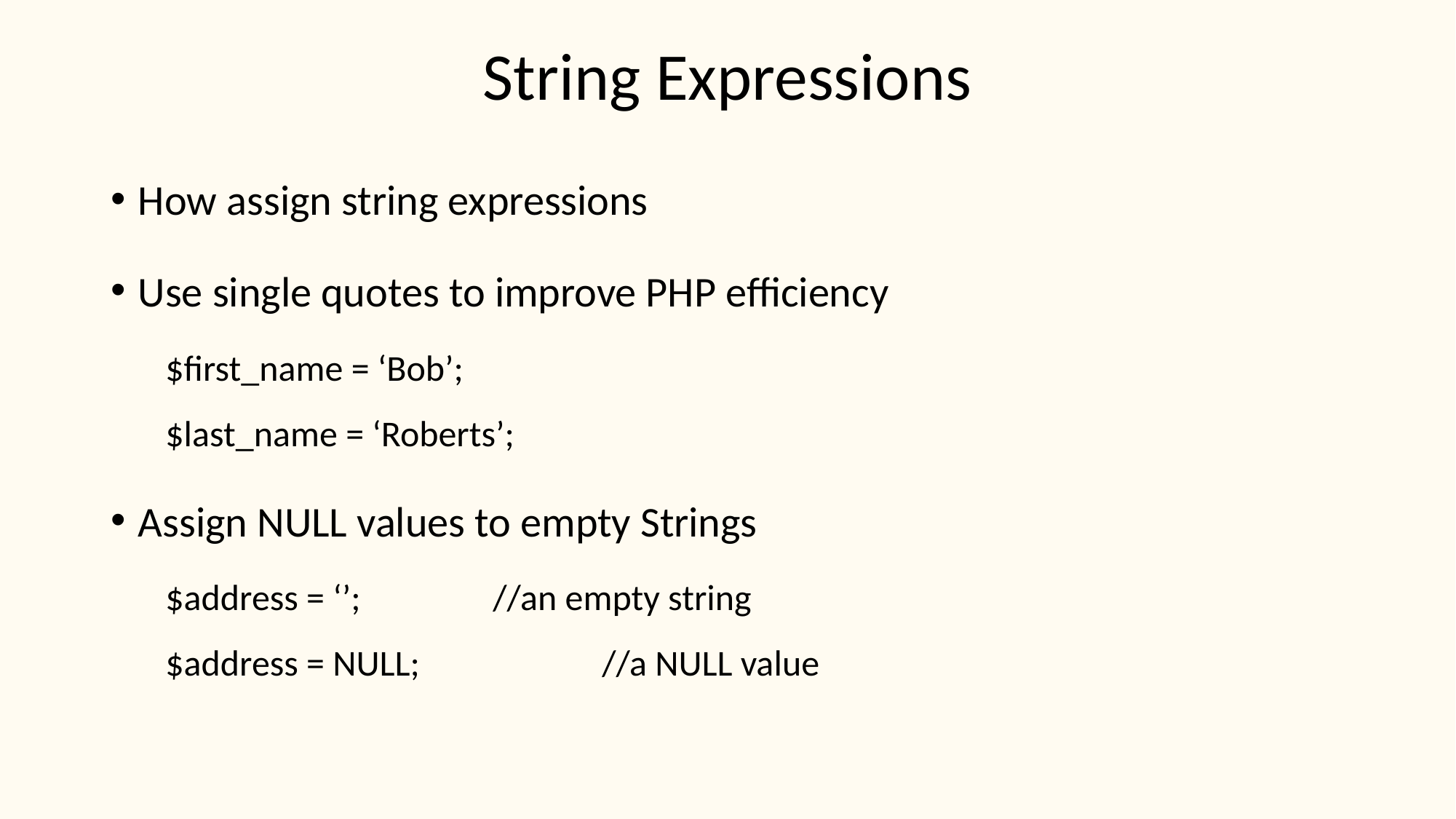

# String Expressions
How assign string expressions
Use single quotes to improve PHP efficiency
$first_name = ‘Bob’;
$last_name = ‘Roberts’;
Assign NULL values to empty Strings
$address = ‘’;		//an empty string
$address = NULL;		//a NULL value